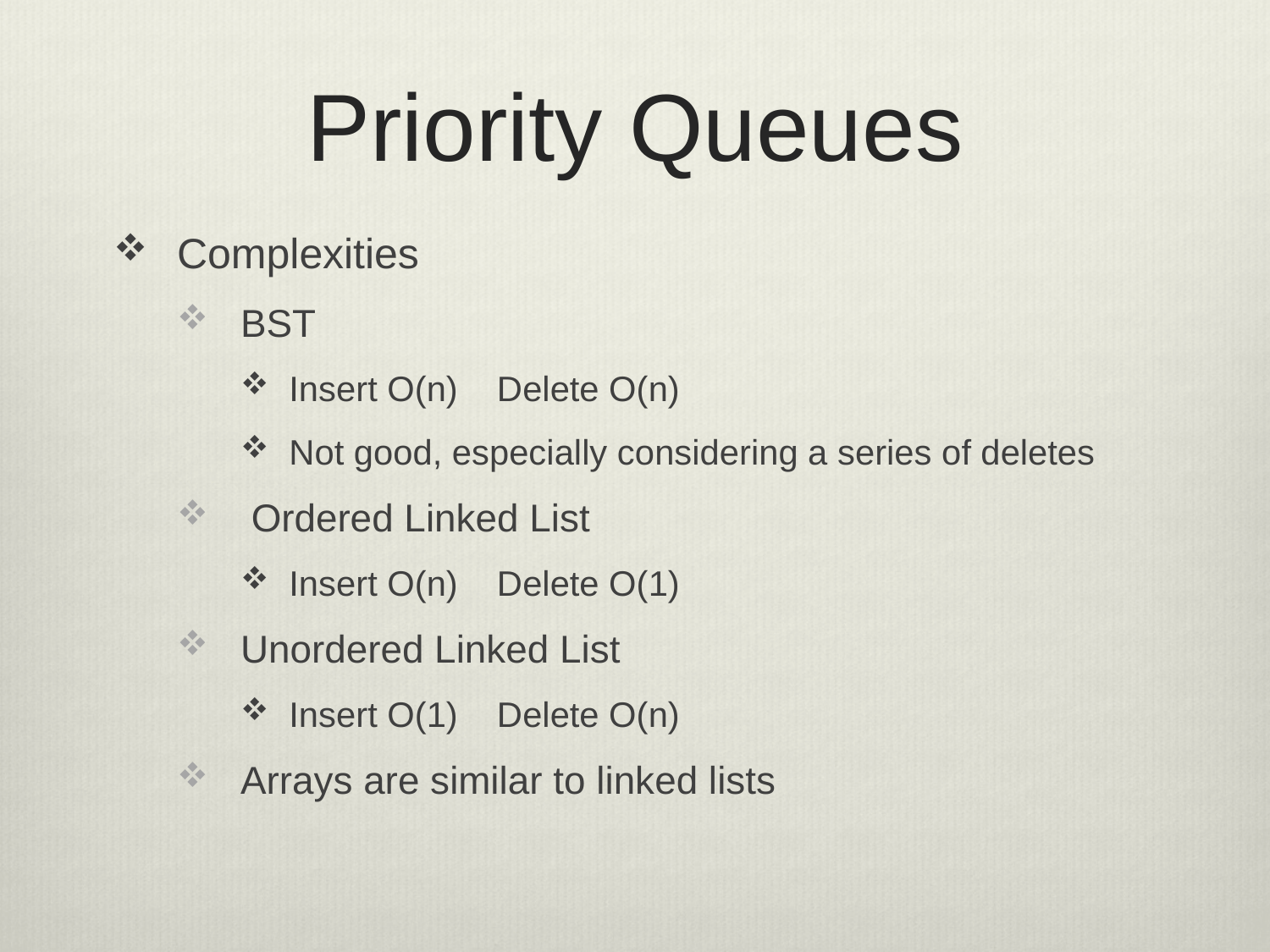

# Priority Queues
Complexities
BST
Insert O(n)    Delete O(n)
Not good, especially considering a series of deletes
 Ordered Linked List
Insert O(n)    Delete O(1)
Unordered Linked List
Insert O(1)    Delete O(n)
Arrays are similar to linked lists